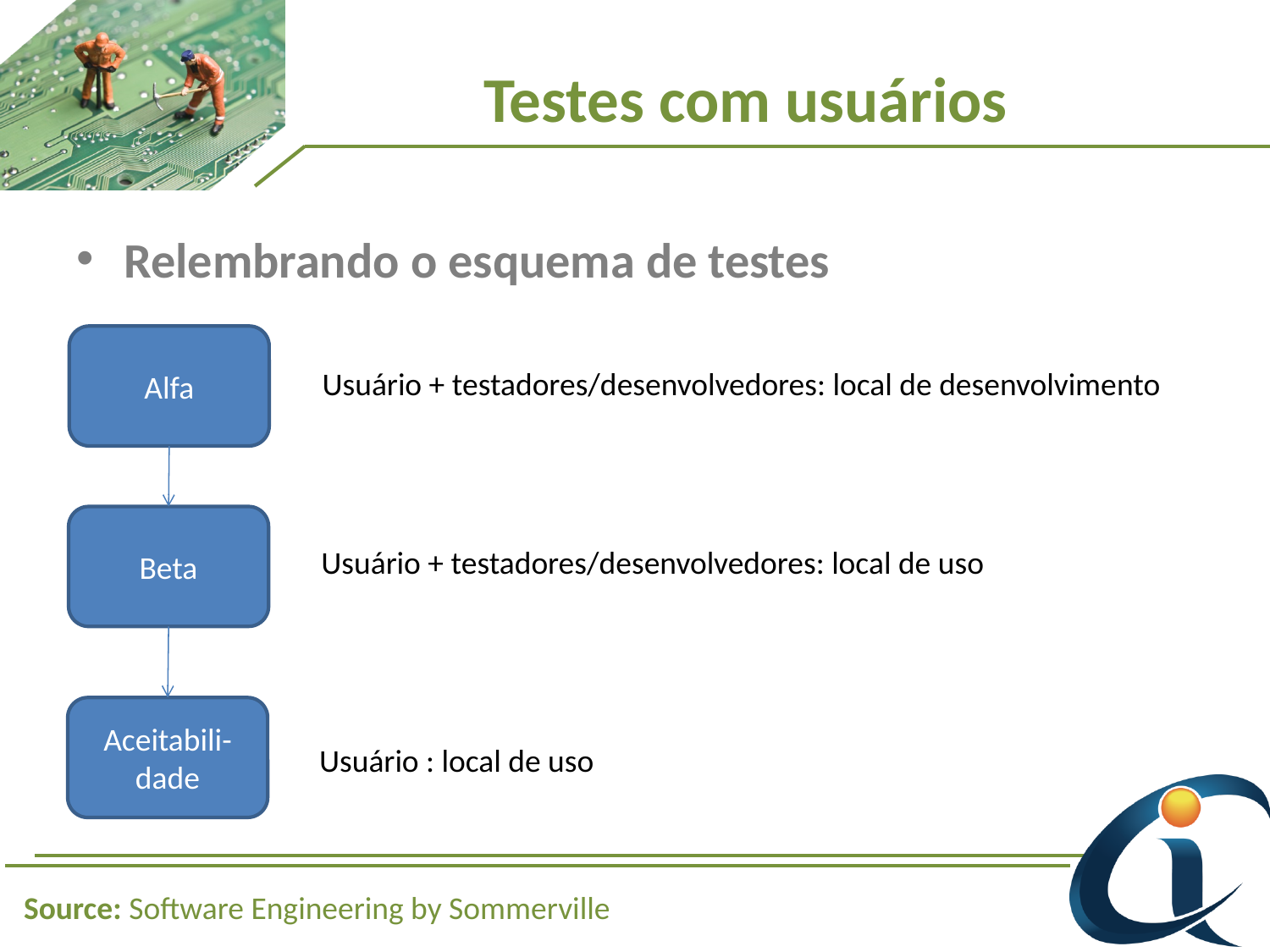

# Testes com usuários
Relembrando o esquema de testes

Alfa
Usuário + testadores/desenvolvedores: local de desenvolvimento
Beta
Usuário + testadores/desenvolvedores: local de uso
Aceitabili-dade
Usuário : local de uso